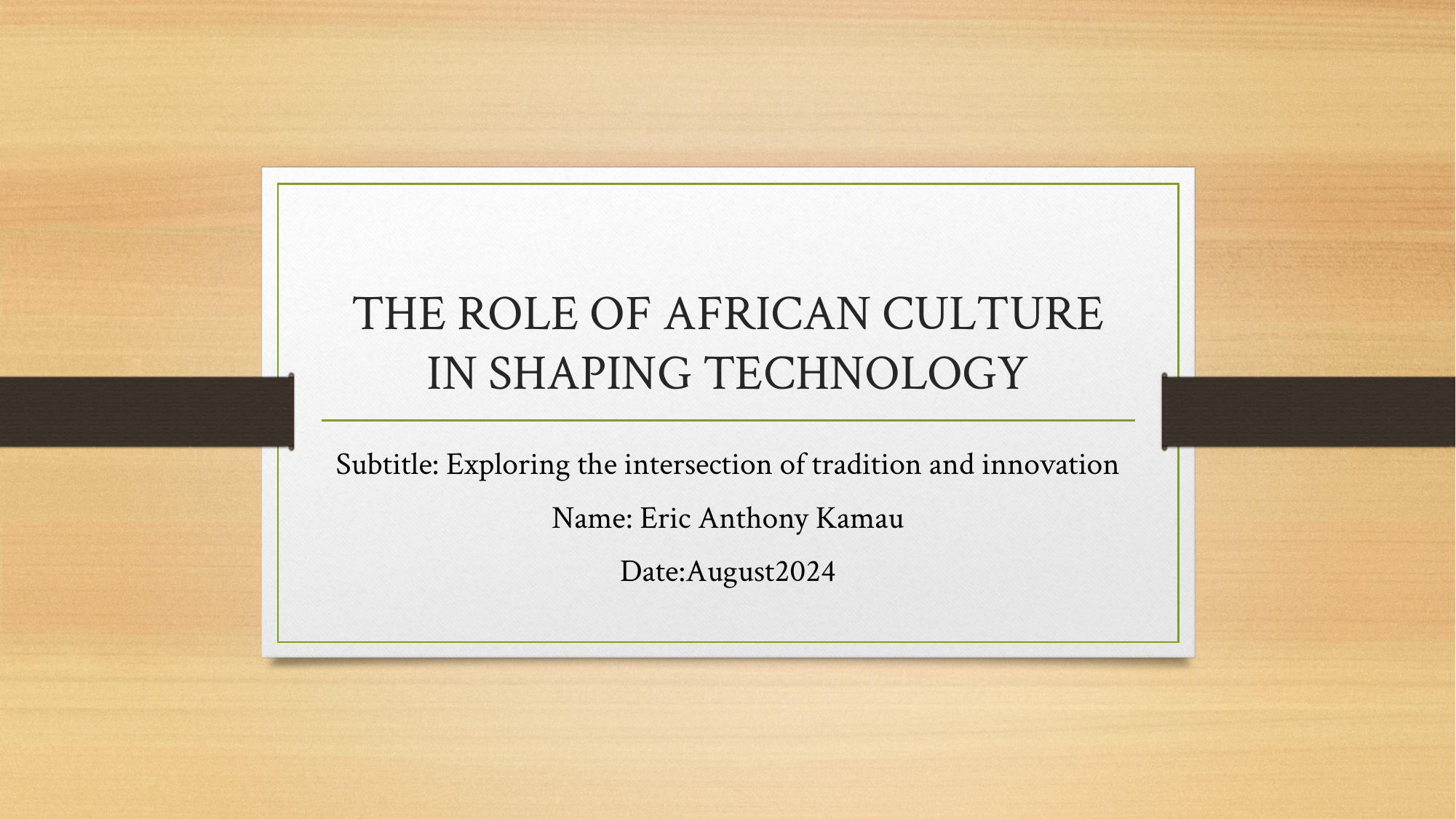

# THE ROLE OF AFRICAN CULTURE IN SHAPING TECHNOLOGY
Subtitle: Exploring the intersection of tradition and innovation
Name: Eric Anthony Kamau
Date:August2024